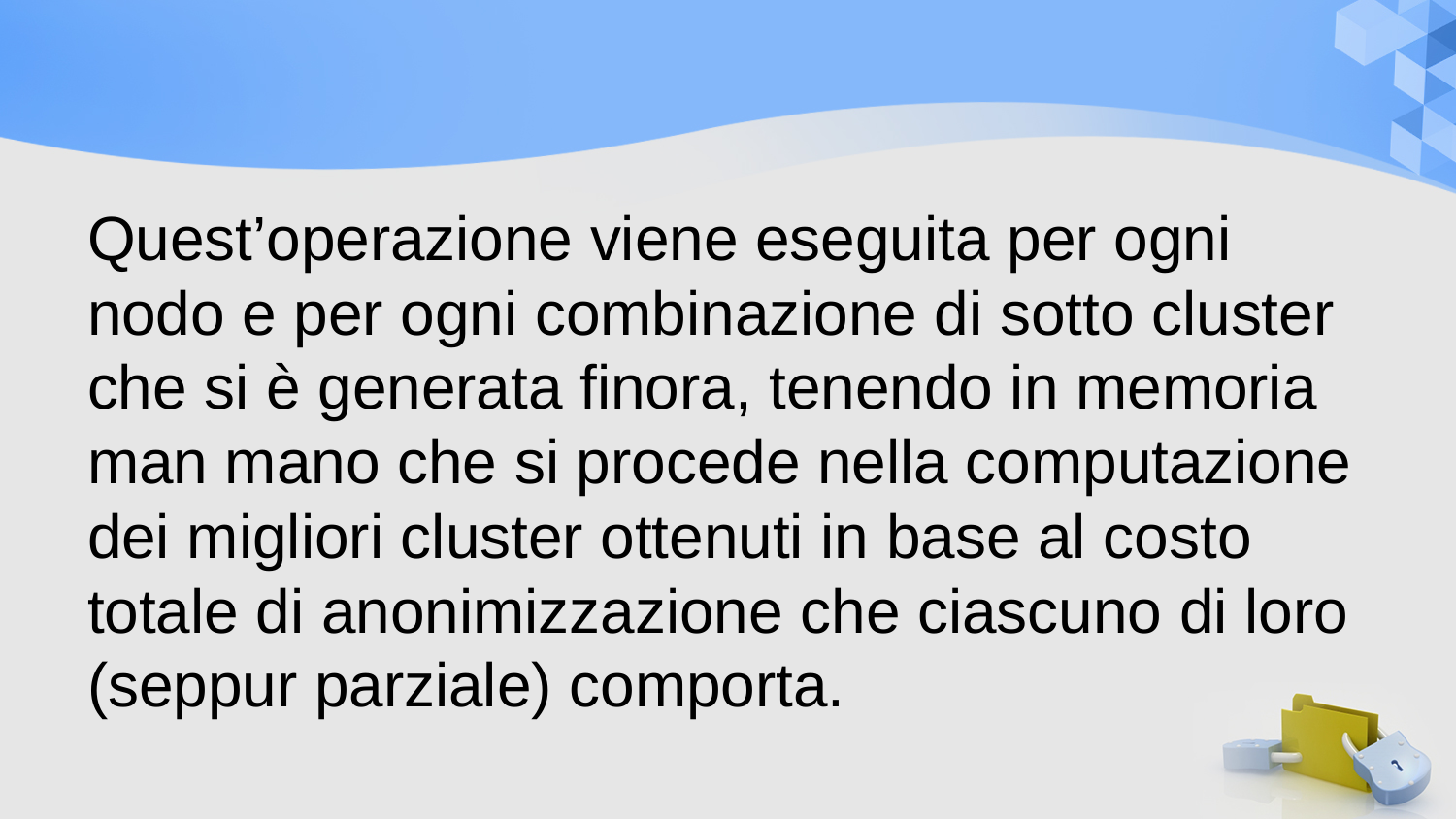

#
Quest’operazione viene eseguita per ogni nodo e per ogni combinazione di sotto cluster che si è generata finora, tenendo in memoria man mano che si procede nella computazione dei migliori cluster ottenuti in base al costo totale di anonimizzazione che ciascuno di loro (seppur parziale) comporta.